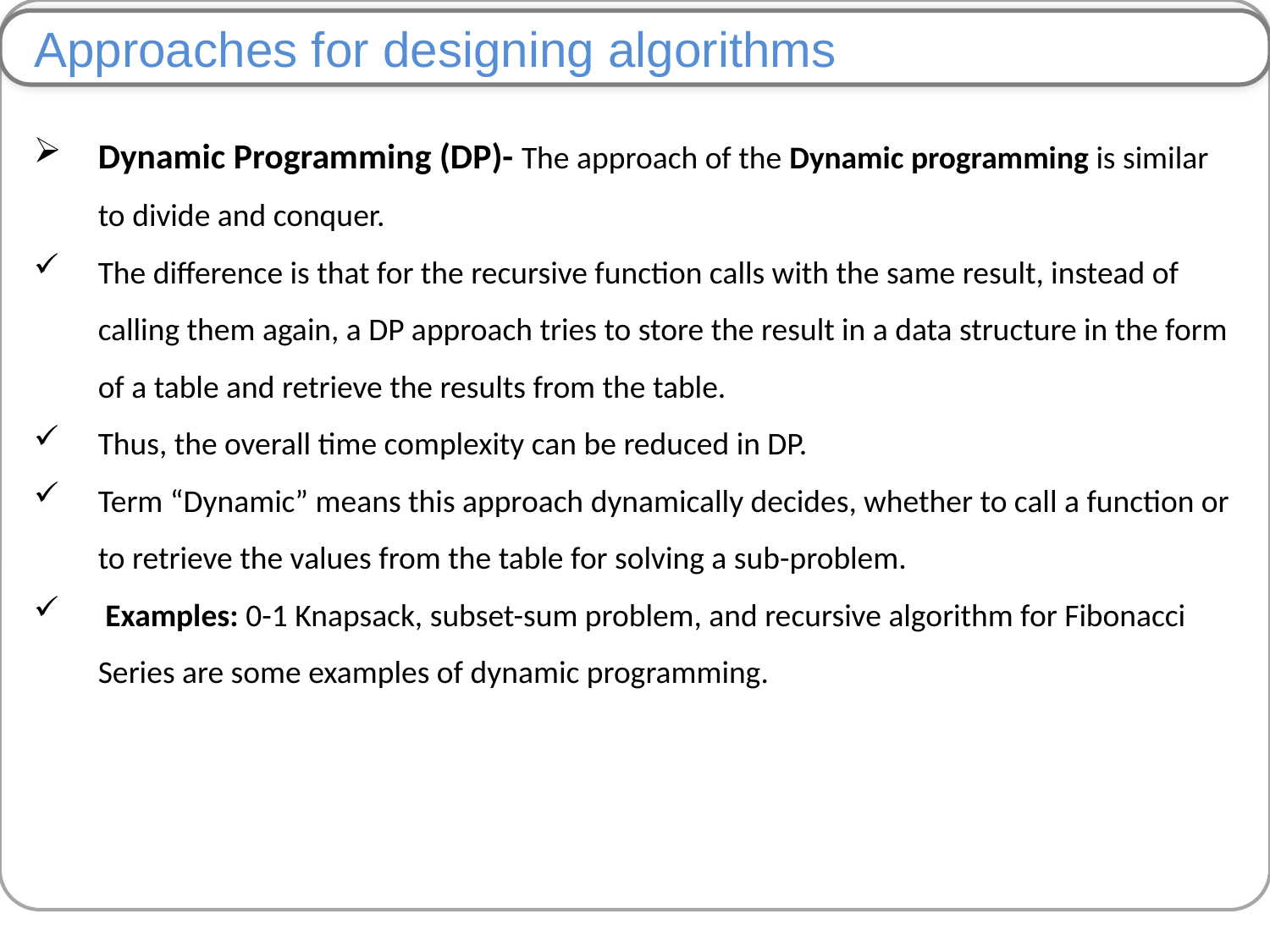

Approaches for designing algorithms

Dynamic Programming (DP)- The approach of the Dynamic programming is similar to divide and conquer.
The difference is that for the recursive function calls with the same result, instead of calling them again, a DP approach tries to store the result in a data structure in the form of a table and retrieve the results from the table.
Thus, the overall time complexity can be reduced in DP.
Term “Dynamic” means this approach dynamically decides, whether to call a function or to retrieve the values from the table for solving a sub-problem.
 Examples: 0-1 Knapsack, subset-sum problem, and recursive algorithm for Fibonacci Series are some examples of dynamic programming.